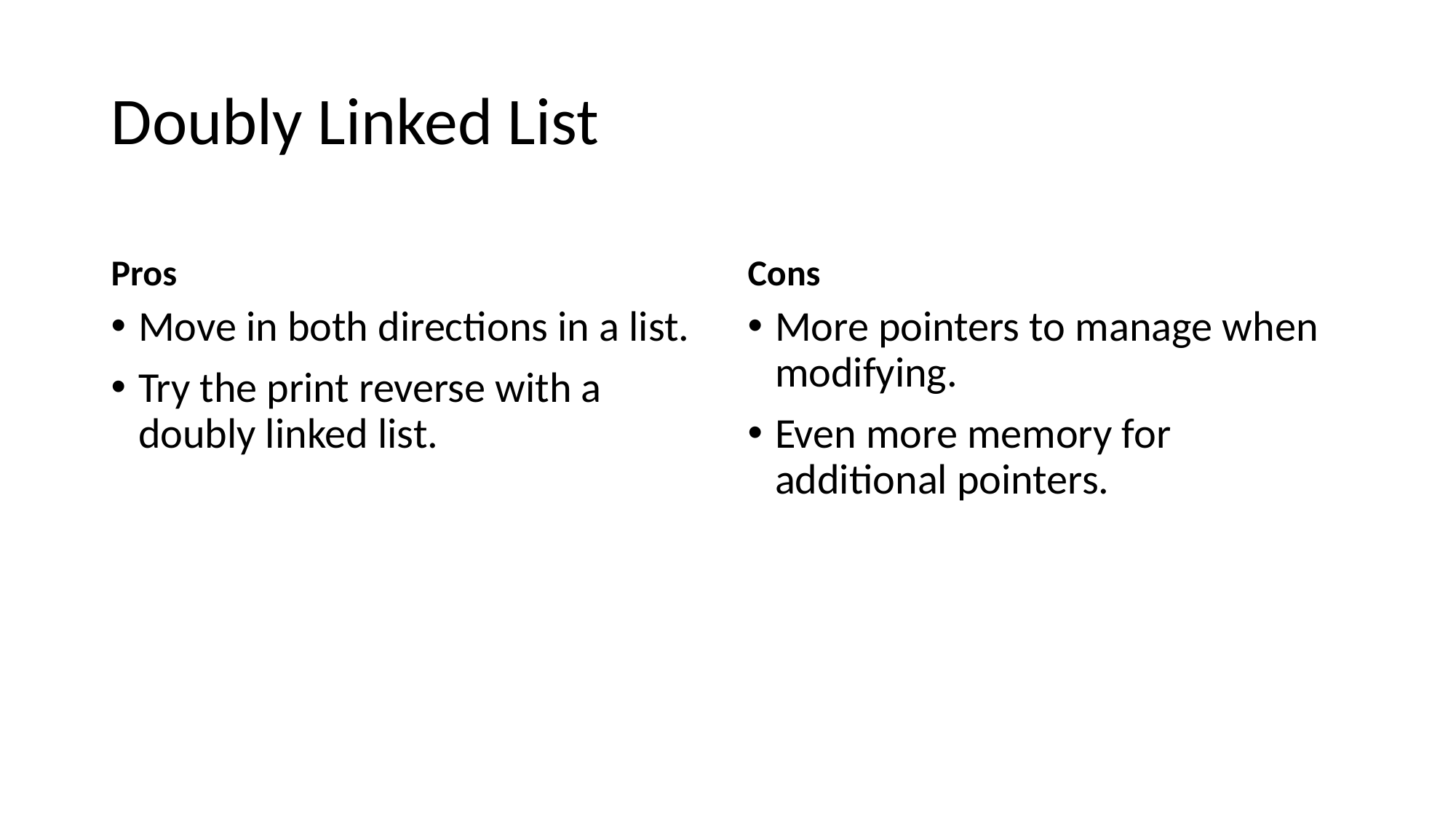

# Doubly Linked List
Pros
Cons
Move in both directions in a list.
Try the print reverse with a doubly linked list.

More pointers to manage when modifying.
Even more memory for additional pointers.